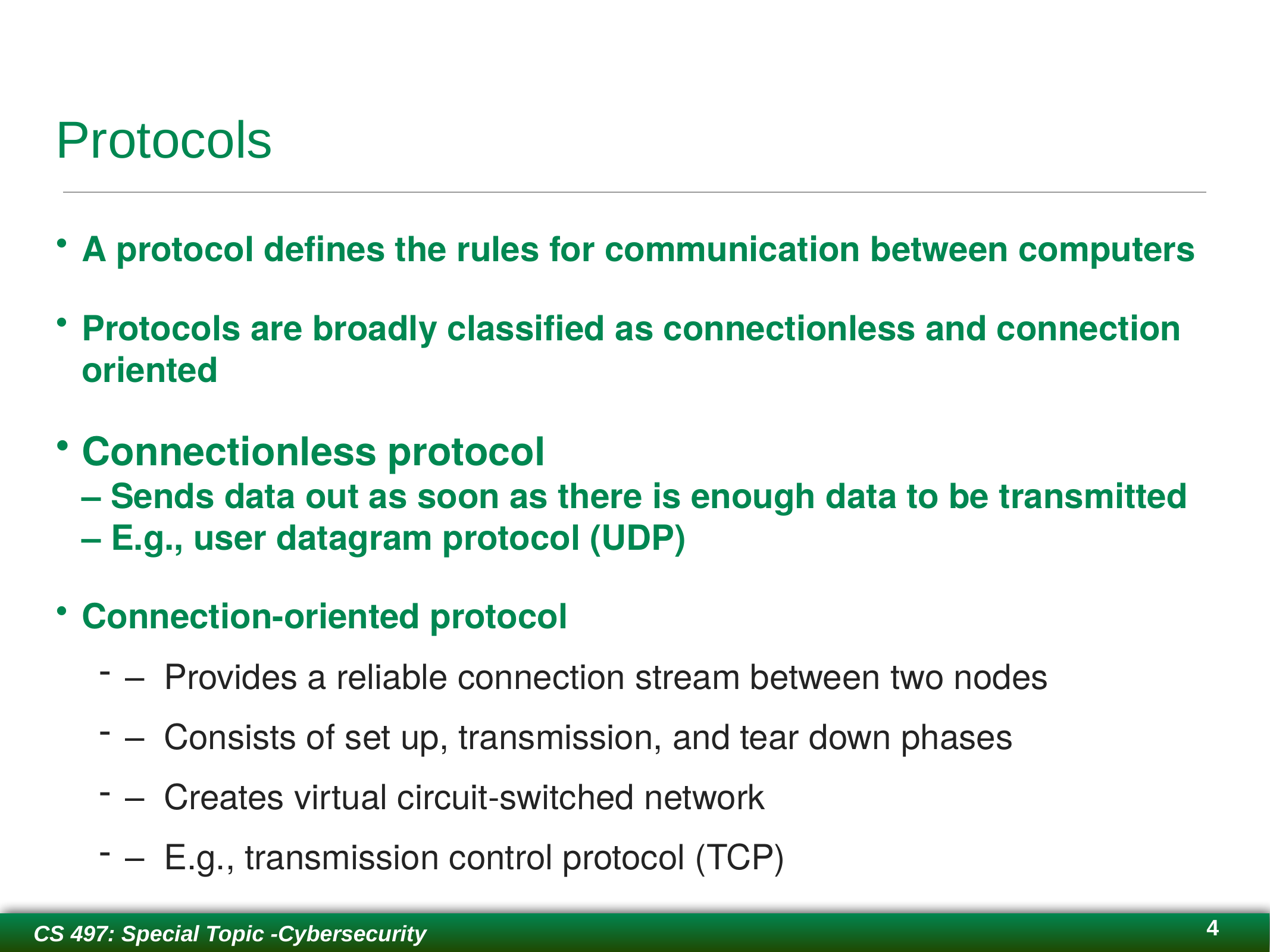

# Protocols
A protocol defines the rules for communication between computers
Protocols are broadly classified as connectionless and connection oriented
Connectionless protocol
– Sends data out as soon as there is enough data to be transmitted – E.g., user datagram protocol (UDP)
Connection-oriented protocol
–  Provides a reliable connection stream between two nodes
–  Consists of set up, transmission, and tear down phases
–  Creates virtual circuit-switched network
–  E.g., transmission control protocol (TCP)
4